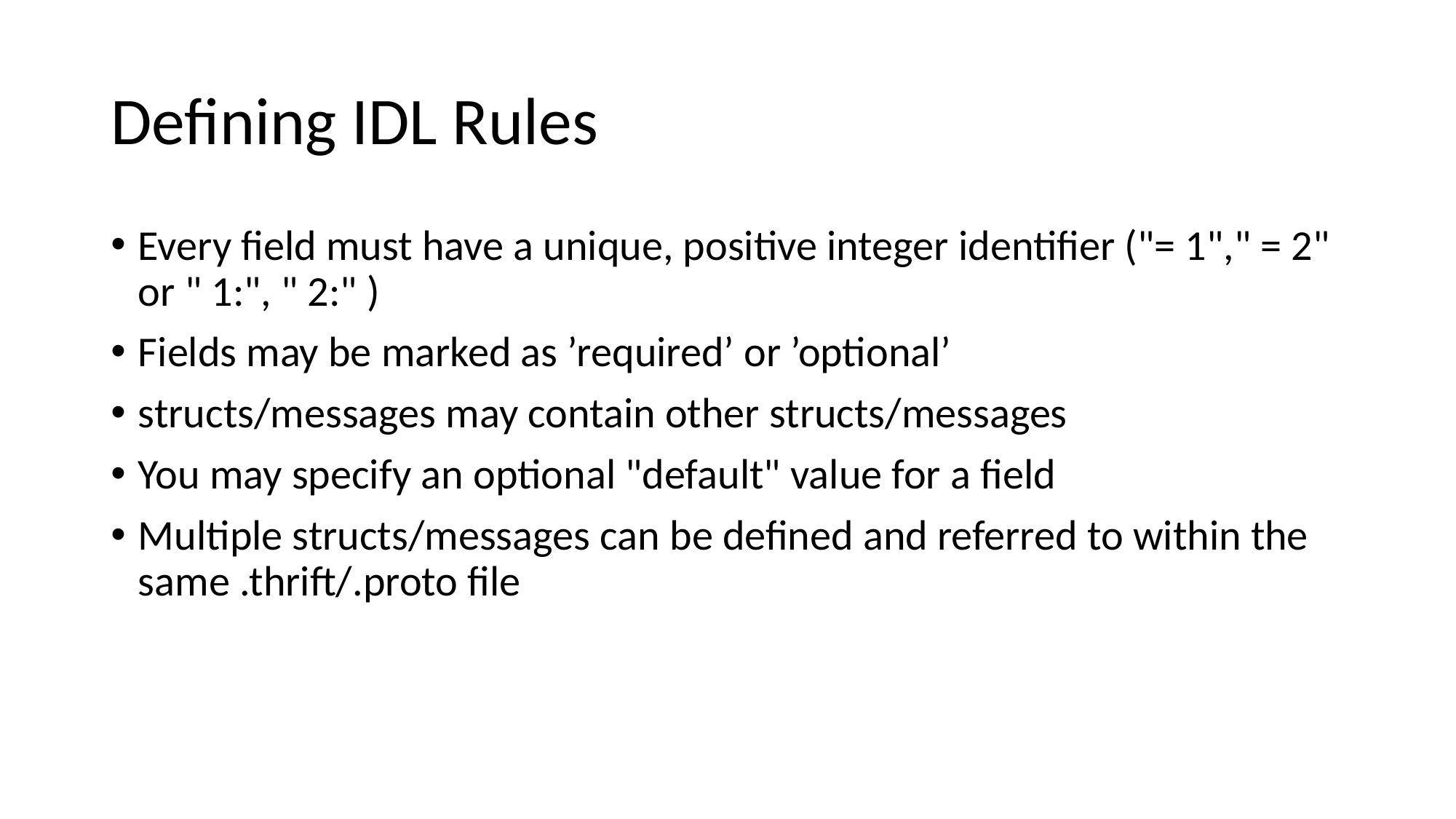

# Defining IDL Rules
Every field must have a unique, positive integer identifier ("= 1"," = 2" or " 1:", " 2:" )
Fields may be marked as ’required’ or ’optional’
structs/messages may contain other structs/messages
You may specify an optional "default" value for a field
Multiple structs/messages can be defined and referred to within the same .thrift/.proto file